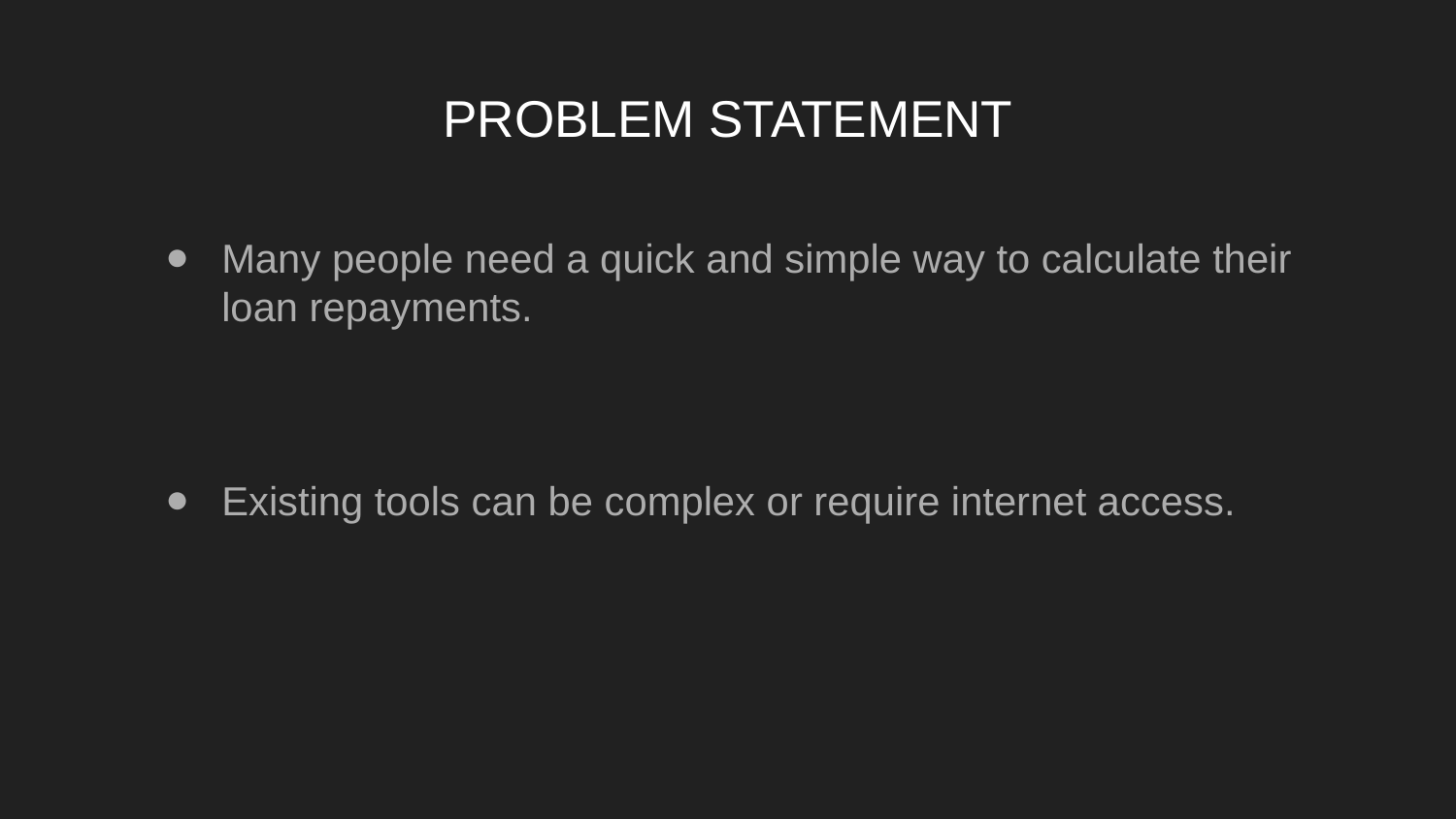

# PROBLEM STATEMENT
Many people need a quick and simple way to calculate their loan repayments.

Existing tools can be complex or require internet access.